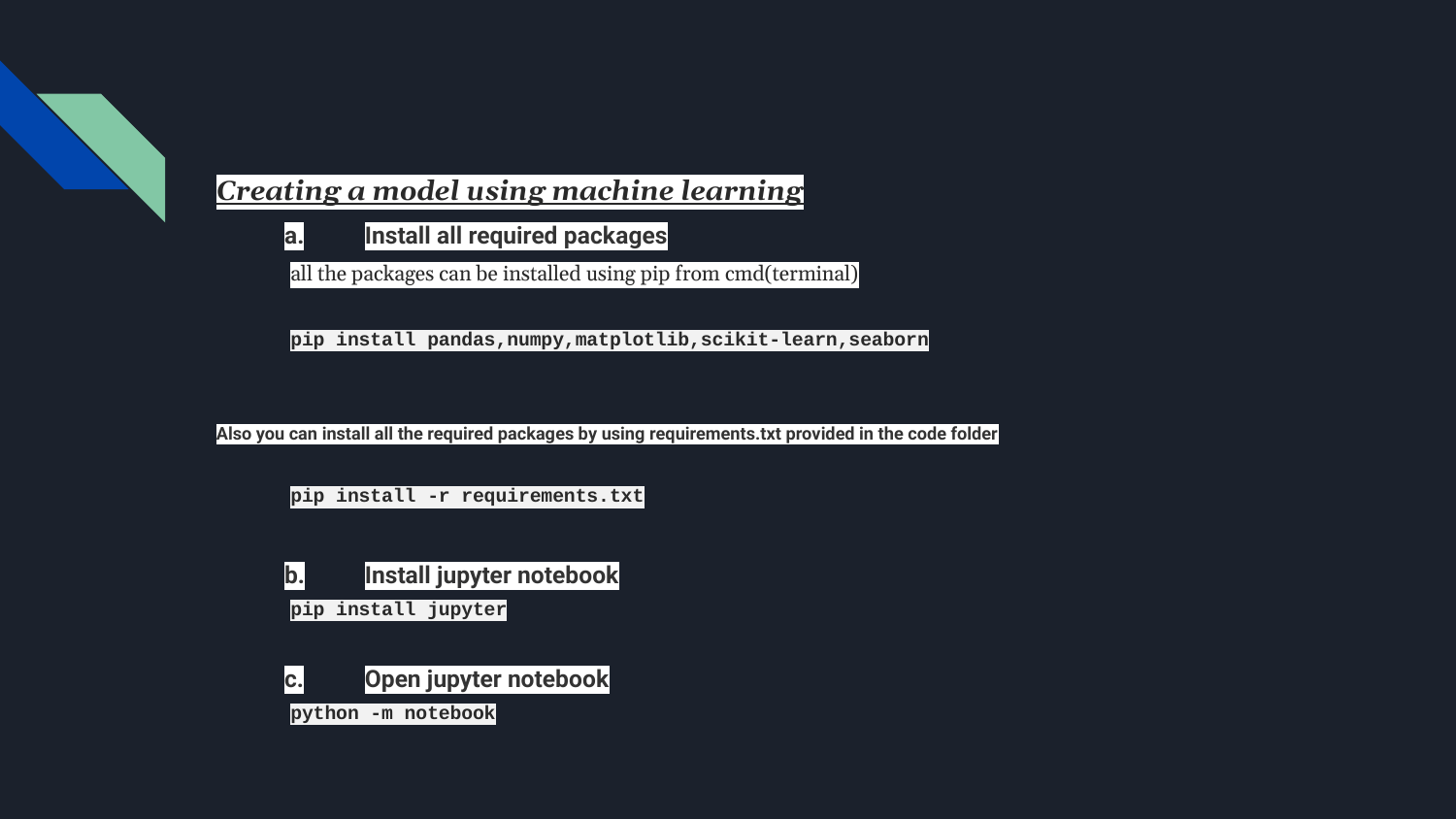

Creating a model using machine learning
Install all required packages
all the packages can be installed using pip from cmd(terminal)

pip install pandas,numpy,matplotlib,scikit-learn,seaborn

Also you can install all the required packages by using requirements.txt provided in the code folder

pip install -r requirements.txt

Install jupyter notebook
pip install jupyter

Open jupyter notebook
python -m notebook